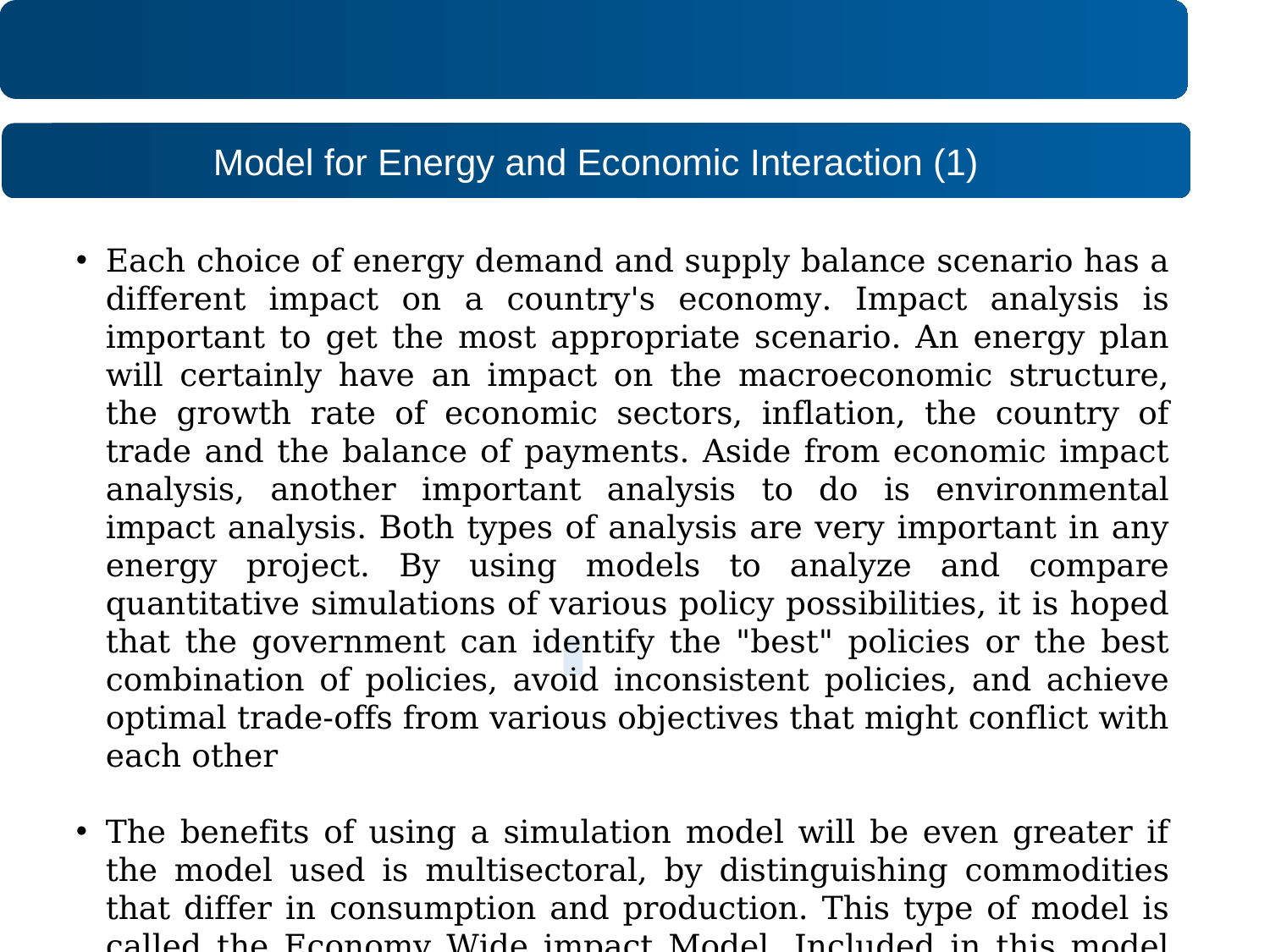

Model for Energy and Economic Interaction (1)
Each choice of energy demand and supply balance scenario has a different impact on a country's economy. Impact analysis is important to get the most appropriate scenario. An energy plan will certainly have an impact on the macroeconomic structure, the growth rate of economic sectors, inflation, the country of trade and the balance of payments. Aside from economic impact analysis, another important analysis to do is environmental impact analysis. Both types of analysis are very important in any energy project. By using models to analyze and compare quantitative simulations of various policy possibilities, it is hoped that the government can identify the "best" policies or the best combination of policies, avoid inconsistent policies, and achieve optimal trade-offs from various objectives that might conflict with each other

The benefits of using a simulation model will be even greater if the model used is multisectoral, by distinguishing commodities that differ in consumption and production. This type of model is called the Economy Wide impact Model. Included in this model group are the input-output model, the Social Accounting Matrix (SAM) model and the Computable General Equilibrium (CGE) model.